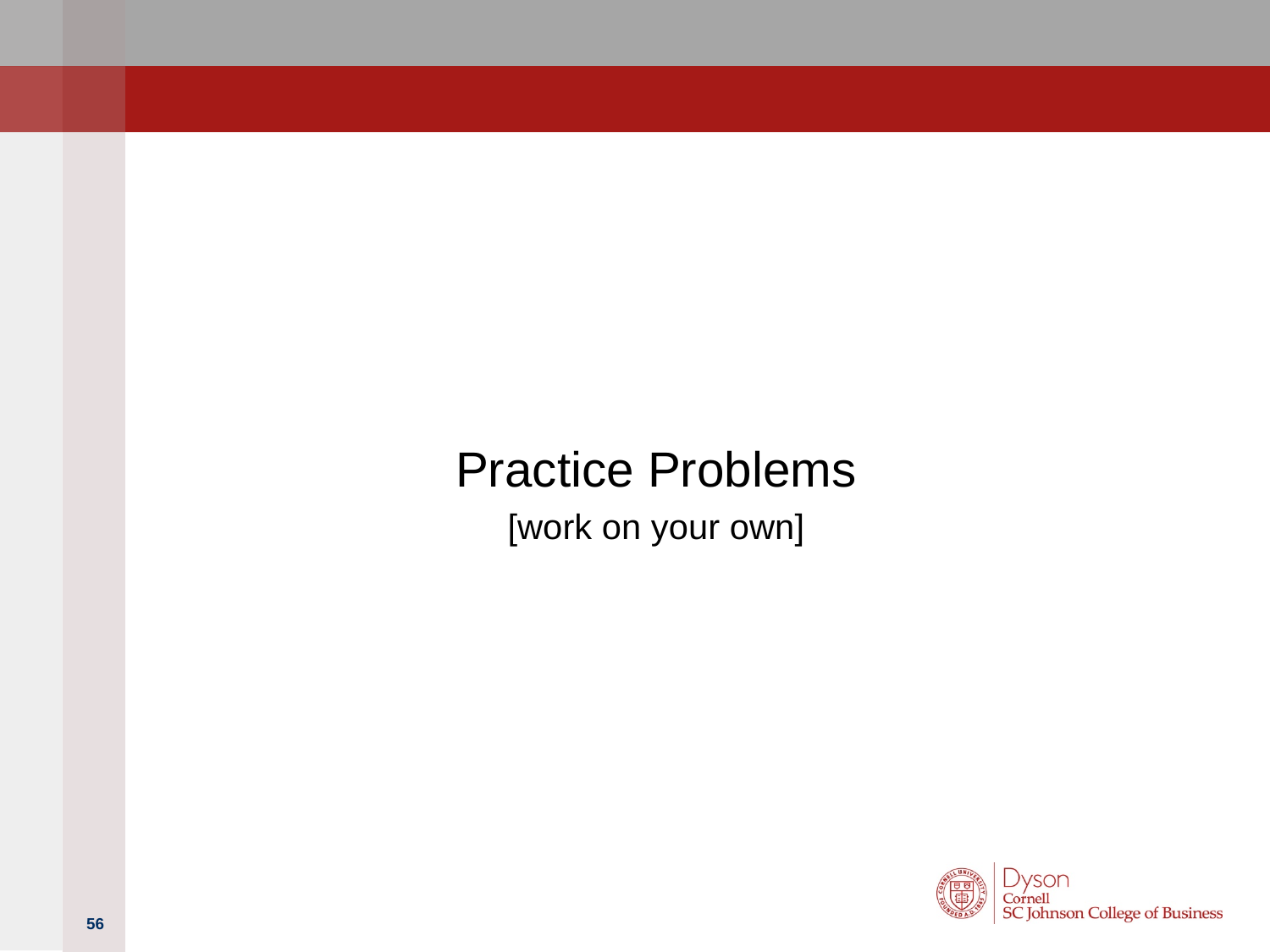

Practice Problems
[work on your own]
56